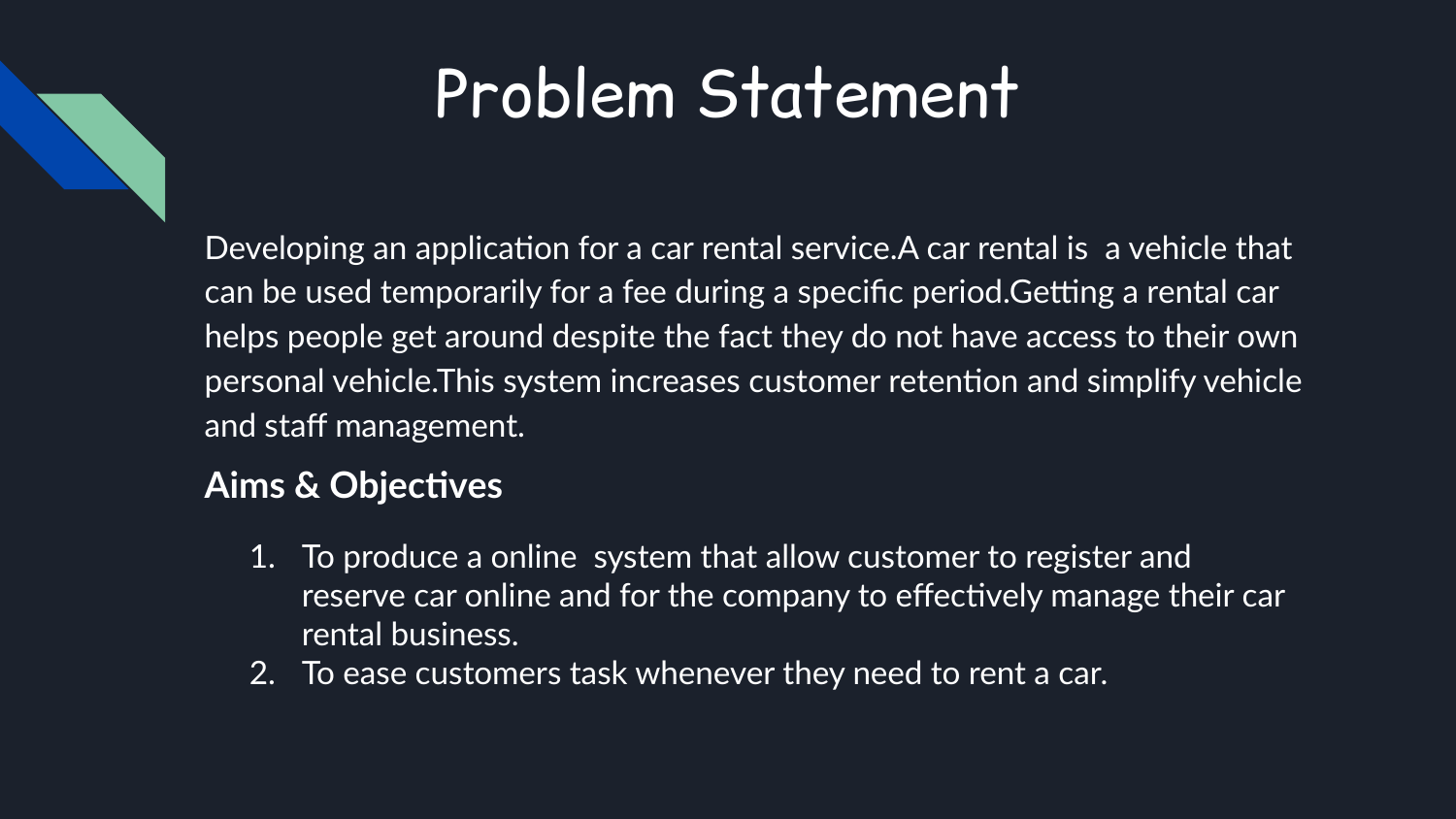

# Problem Statement
Developing an application for a car rental service.A car rental is  a vehicle that can be used temporarily for a fee during a specific period.Getting a rental car helps people get around despite the fact they do not have access to their own personal vehicle.This system increases customer retention and simplify vehicle and staff management.
Aims & Objectives
To produce a online  system that allow customer to register and reserve car online and for the company to effectively manage their car rental business.
To ease customers task whenever they need to rent a car.